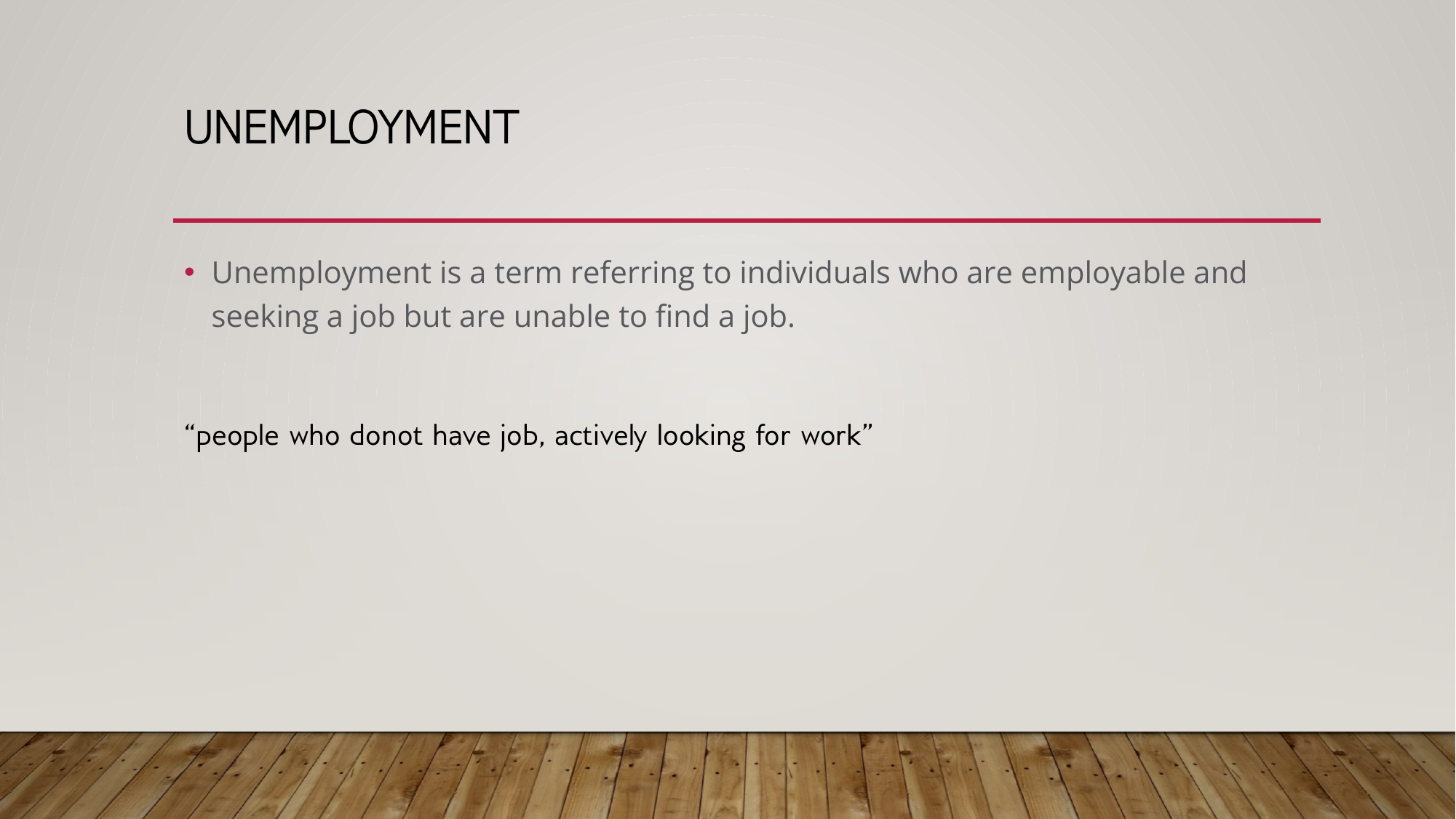

# Unemployment
Unemployment is a term referring to individuals who are employable and seeking a job but are unable to find a job.

“people who donot have job, actively looking for work”